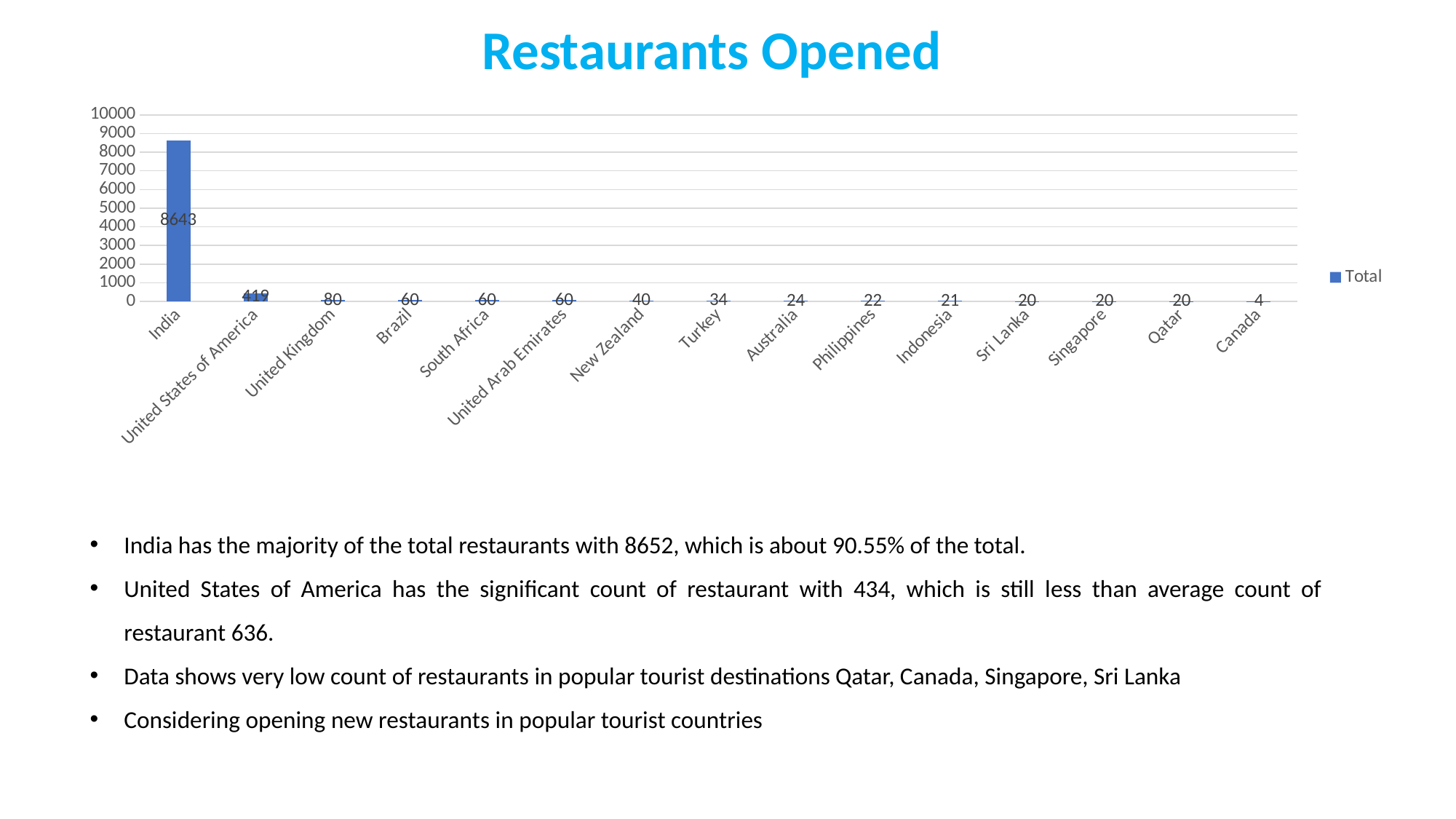

Restaurants Opened

### Chart

| Category | Total |
|---|---|
| India | 8643.0 |
| United States of America | 419.0 |
| United Kingdom | 80.0 |
| Brazil | 60.0 |
| South Africa | 60.0 |
| United Arab Emirates | 60.0 |
| New Zealand | 40.0 |
| Turkey | 34.0 |
| Australia | 24.0 |
| Philippines | 22.0 |
| Indonesia | 21.0 |
| Sri Lanka | 20.0 |
| Singapore | 20.0 |
| Qatar | 20.0 |
| Canada | 4.0 |
India has the majority of the total restaurants with 8652, which is about 90.55% of the total.
United States of America has the significant count of restaurant with 434, which is still less than average count of restaurant 636.
Data shows very low count of restaurants in popular tourist destinations Qatar, Canada, Singapore, Sri Lanka
Considering opening new restaurants in popular tourist countries